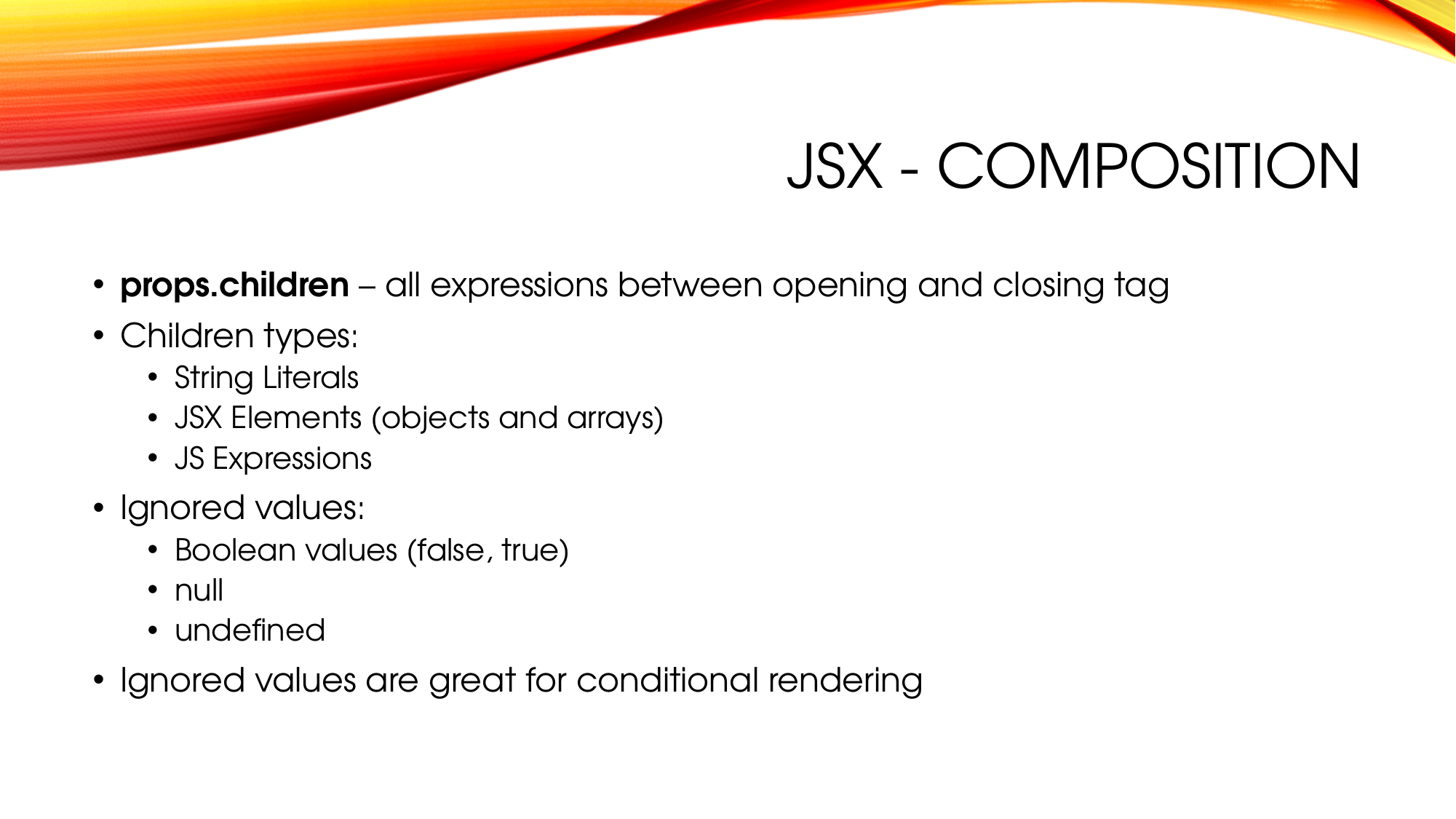

# JSX - Composition
props.children – all expressions between opening and closing tag
Children types:
String Literals
JSX Elements (objects and arrays)
JS Expressions
Ignored values:
Boolean values (false, true)
null
undefined
Ignored values are great for conditional rendering